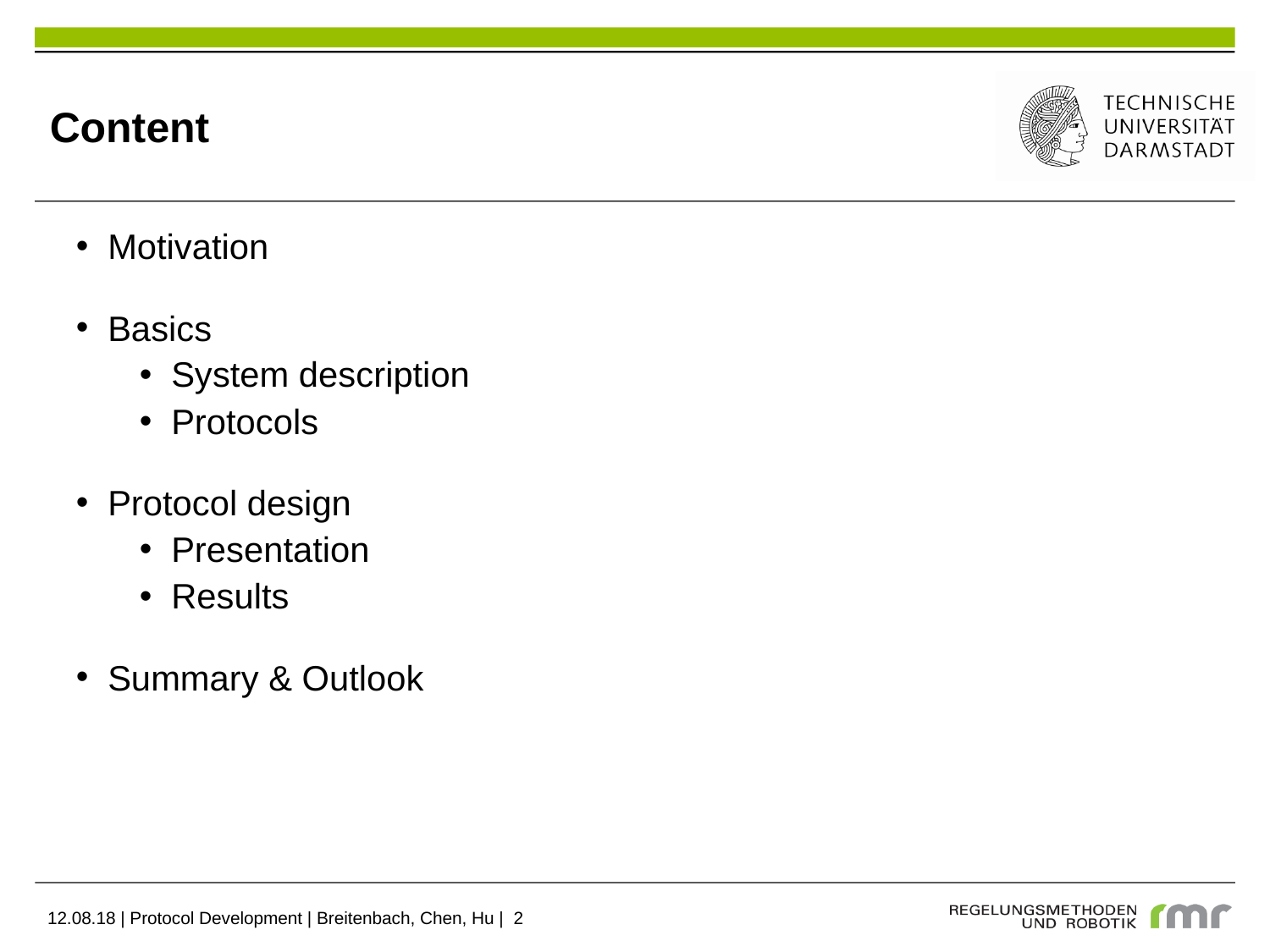

Content
Motivation
Basics
System description
Protocols
Protocol design
Presentation
Results
Summary & Outlook